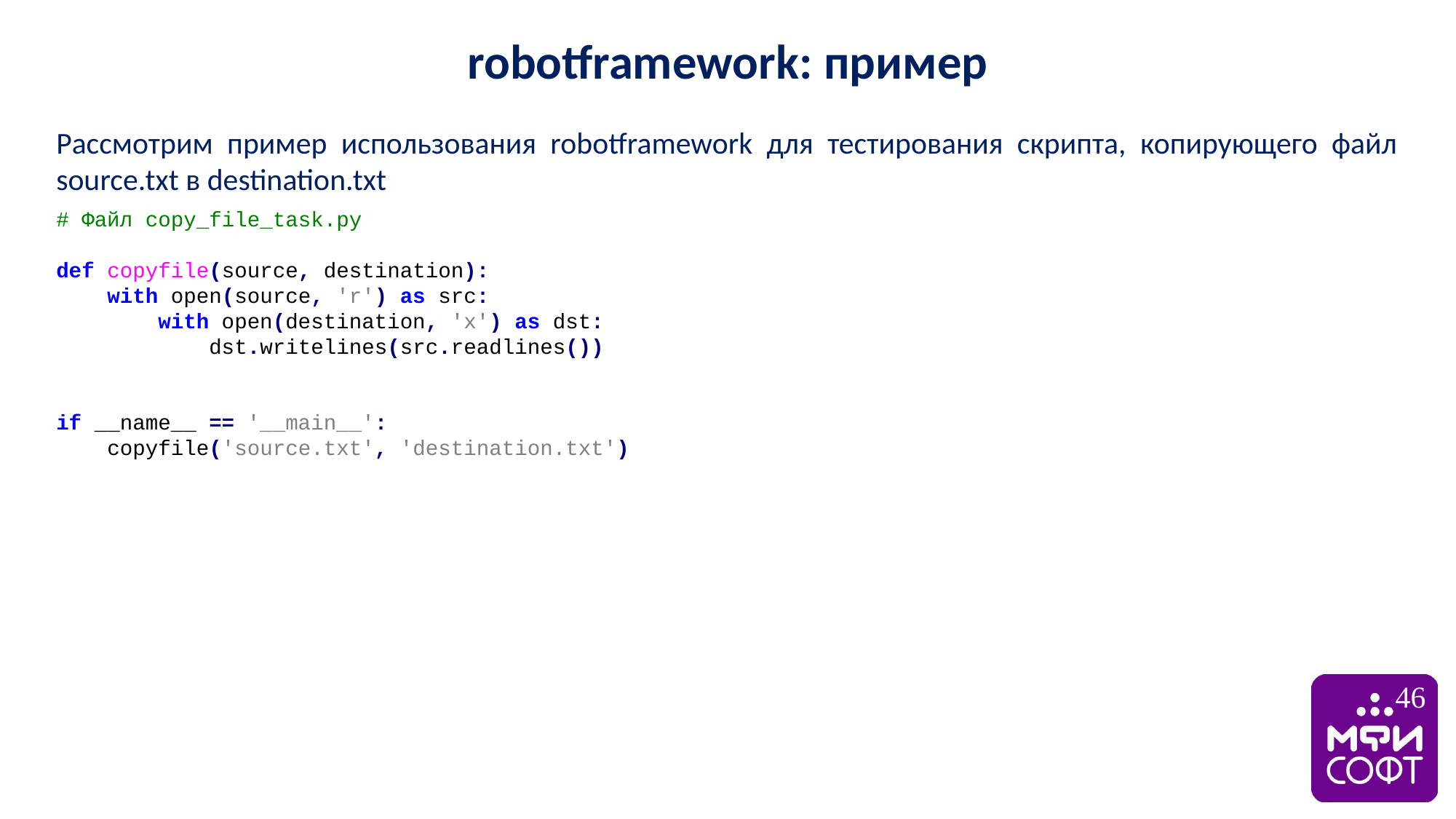

robotframework: пример
Рассмотрим пример использования robotframework для тестирования скрипта, копирующего файл source.txt в destination.txt
# Файл copy_file_task.py

def copyfile(source, destination):
    with open(source, 'r') as src:
        with open(destination, 'x') as dst:
            dst.writelines(src.readlines())

if __name__ == '__main__':
    copyfile('source.txt', 'destination.txt')